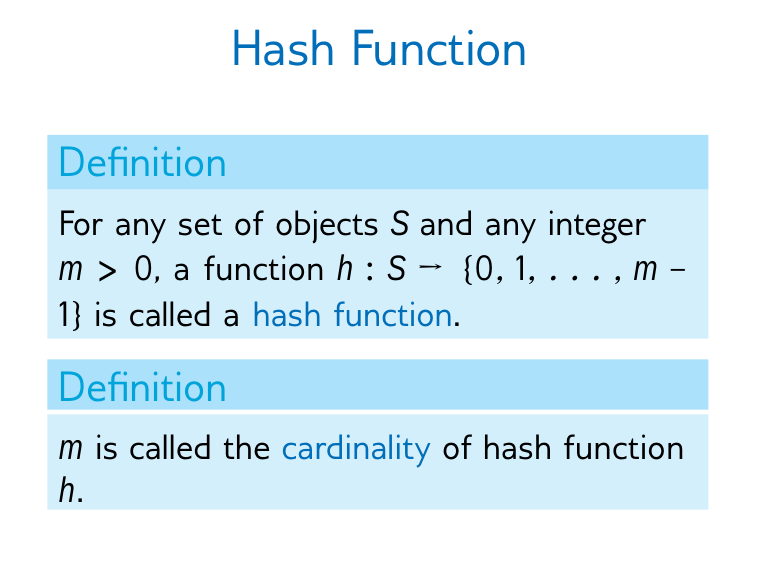

# Hash Function
Definition
For any set of objects S and any integer
m > 0, a function h : S → {0, 1, . . . , m − 1} is called a hash function.

Definition
m is called the cardinality of hash function h.